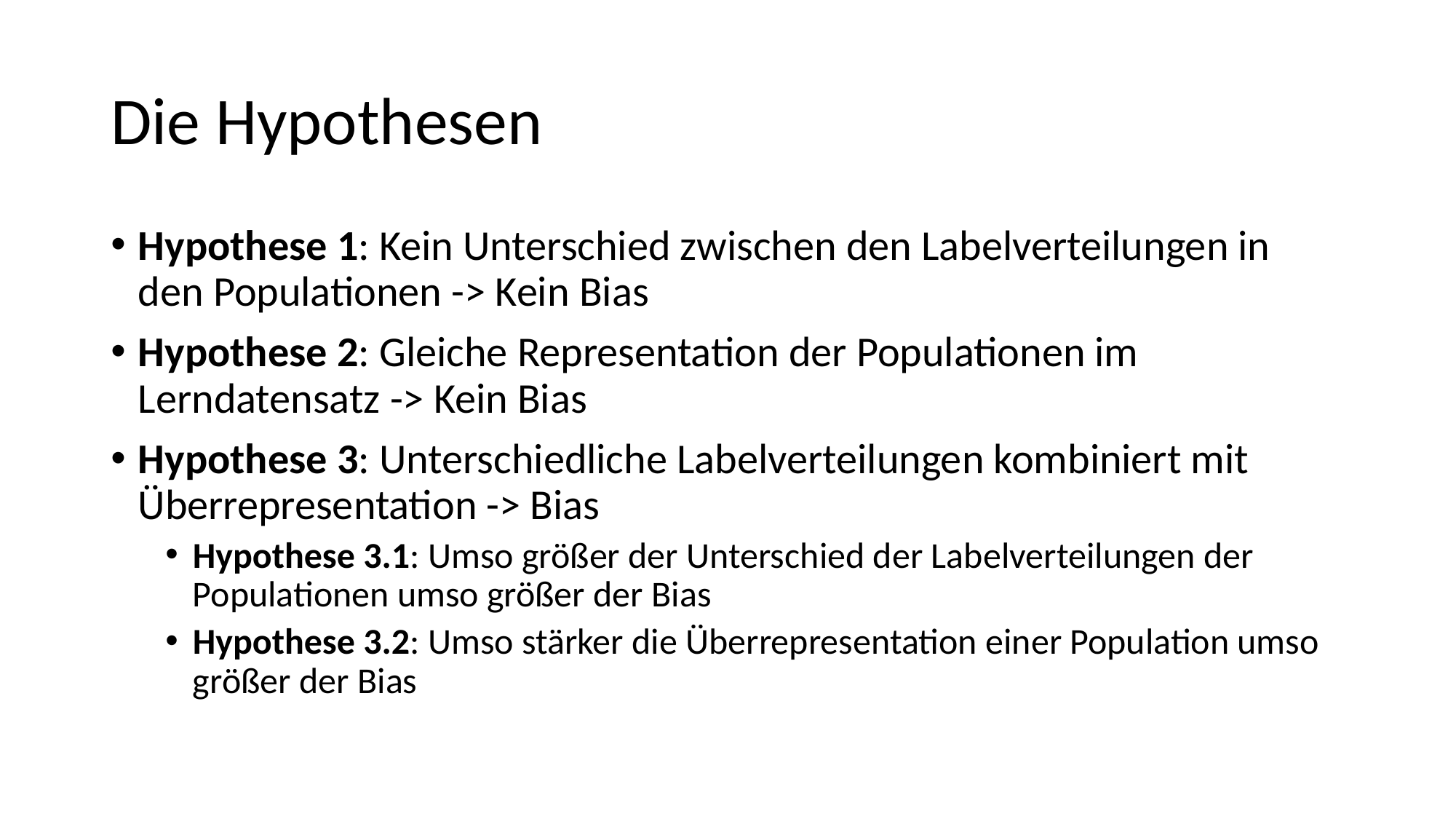

# Die Hypothesen
Hypothese 1: Kein Unterschied zwischen den Labelverteilungen in den Populationen -> Kein Bias
Hypothese 2: Gleiche Representation der Populationen im Lerndatensatz -> Kein Bias
Hypothese 3: Unterschiedliche Labelverteilungen kombiniert mit Überrepresentation -> Bias
Hypothese 3.1: Umso größer der Unterschied der Labelverteilungen der Populationen umso größer der Bias
Hypothese 3.2: Umso stärker die Überrepresentation einer Population umso größer der Bias